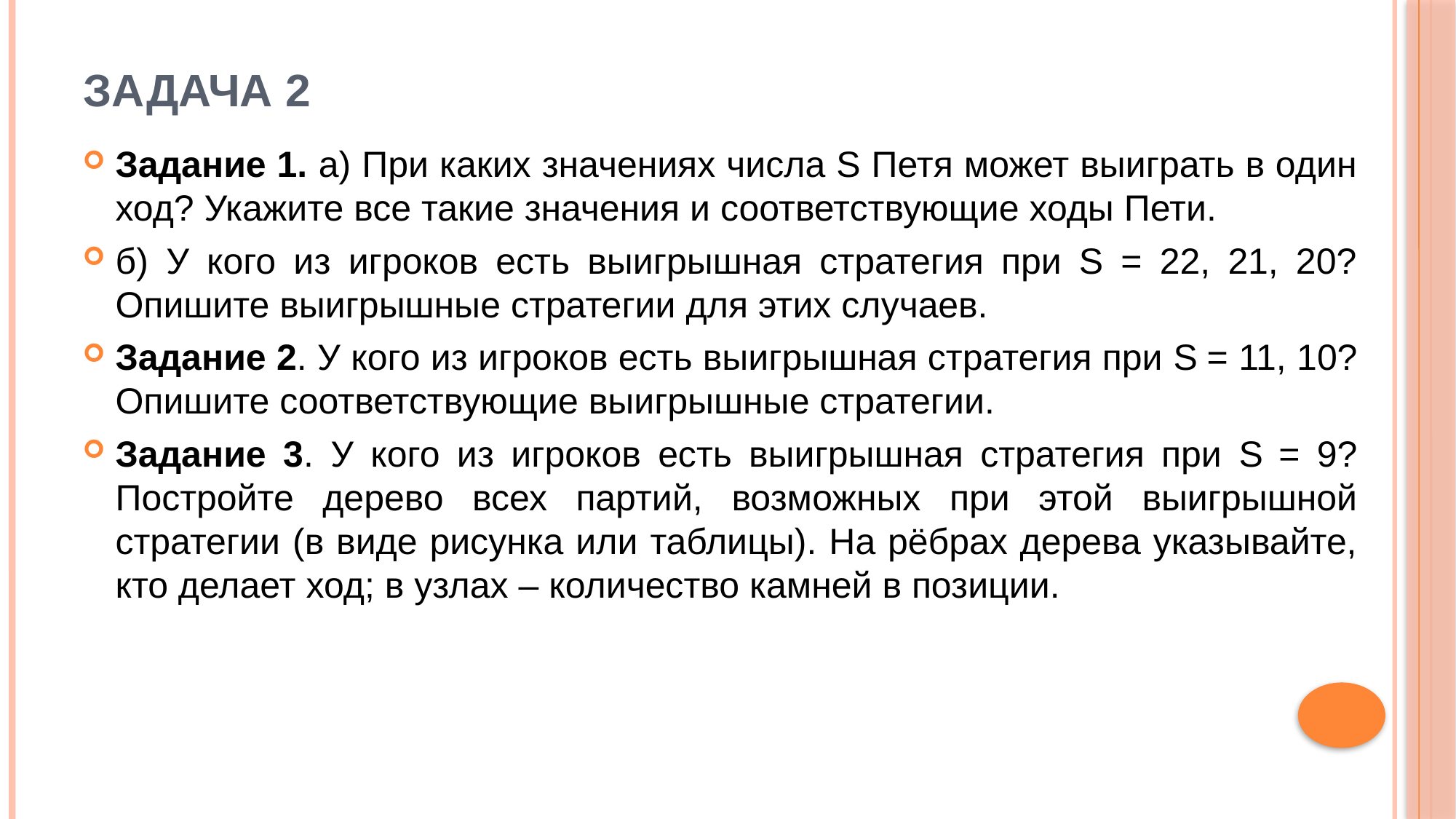

# Задача 2
Задание 1. а) При каких значениях числа S Петя может выиграть в один ход? Укажите все такие значения и соответствующие ходы Пети.
б) У кого из игроков есть выигрышная стратегия при S = 22, 21, 20? Опишите выигрышные стратегии для этих случаев.
Задание 2. У кого из игроков есть выигрышная стратегия при S = 11, 10? Опишите соответствующие выигрышные стратегии.
Задание 3. У кого из игроков есть выигрышная стратегия при S = 9? Постройте дерево всех партий, возможных при этой выигрышной стратегии (в виде рисунка или таблицы). На рёбрах дерева указывайте, кто делает ход; в узлах – количество камней в позиции.